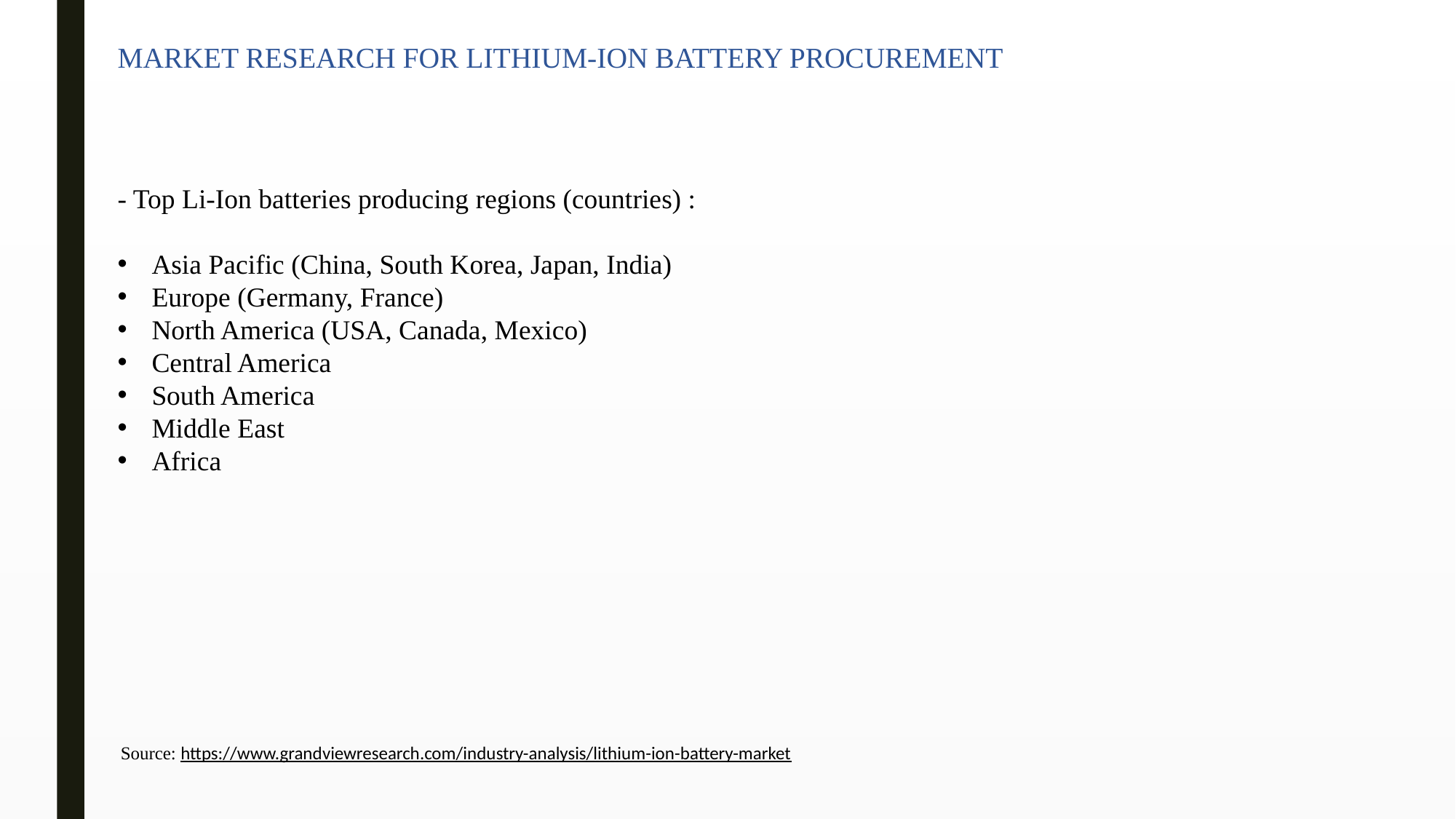

MARKET RESEARCH FOR LITHIUM-ION BATTERY PROCUREMENT
- Top Li-Ion batteries producing regions (countries) :

Asia Pacific (China, South Korea, Japan, India)
Europe (Germany, France)
North America (USA, Canada, Mexico)
Central America
South America
Middle East
Africa
Source: https://www.grandviewresearch.com/industry-analysis/lithium-ion-battery-market